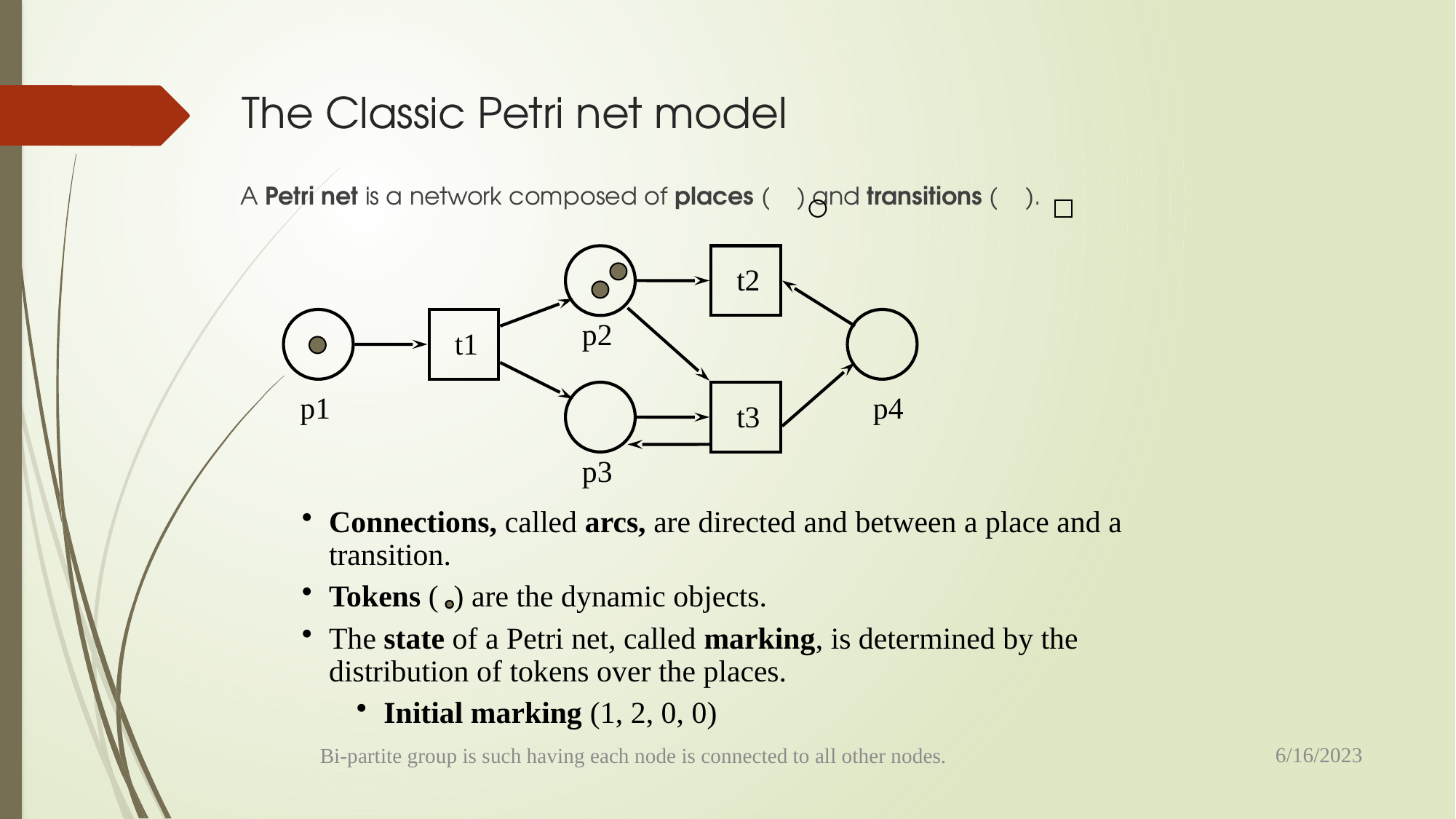

# The Classic Petri net model
A Petri net is a network composed of places (    ) and transitions (    ).

t2

p2
t1

p1
p4
t3

p3
Connections, called arcs, are directed and between a place and a transition.
Tokens (  ) are the dynamic objects.
The state of a Petri net, called marking, is determined by the distribution of tokens over the places.
Initial marking (1, 2, 0, 0)

6/16/2023
Bi-partite group is such having each node is connected to all other nodes.